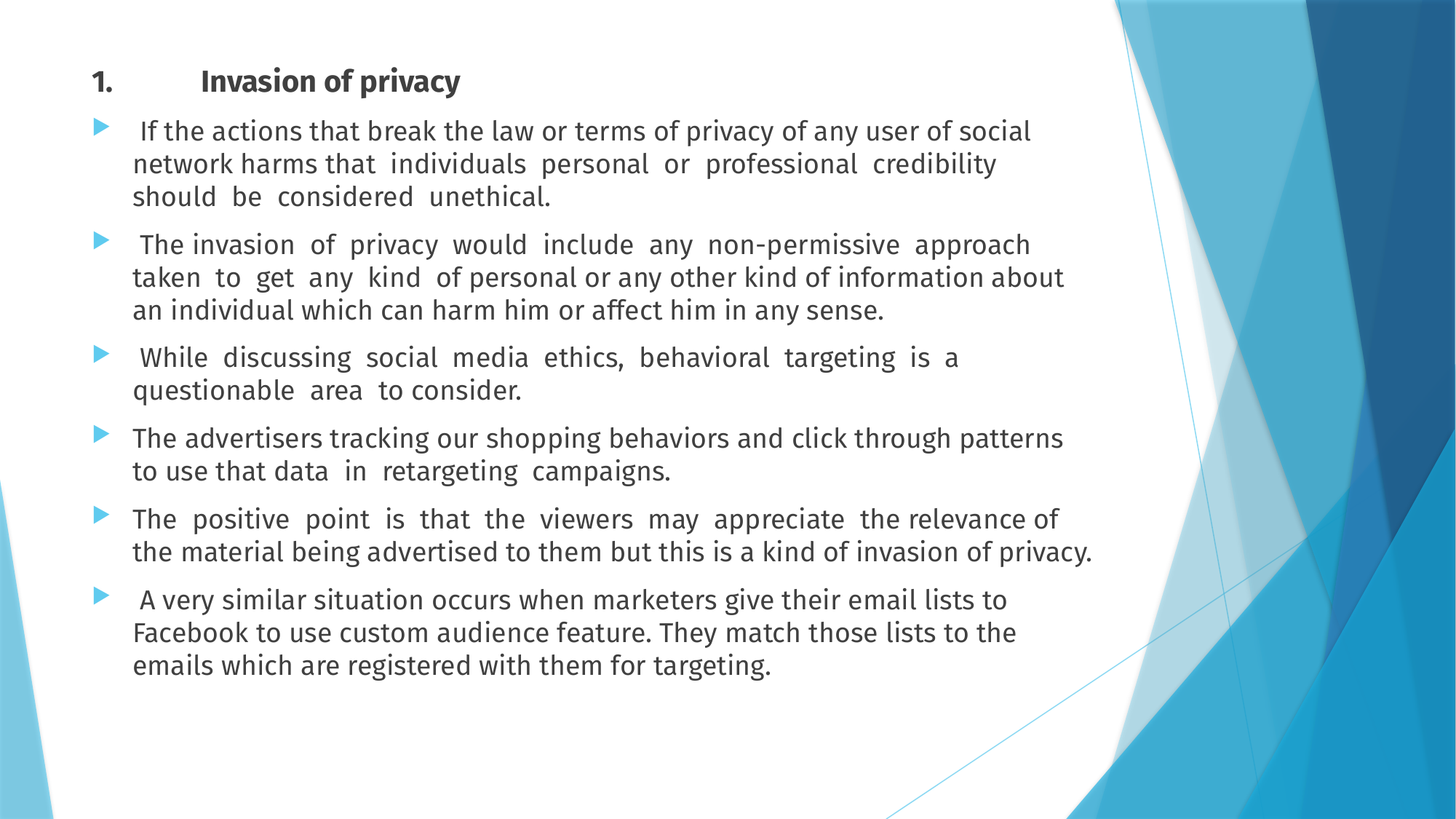

1.	Invasion of privacy
 If the actions that break the law or terms of privacy of any user of social network harms that  individuals  personal  or  professional  credibility  should  be  considered  unethical.
 The invasion  of  privacy  would  include  any  non-permissive  approach  taken  to  get  any  kind  of personal or any other kind of information about an individual which can harm him or affect him in any sense.
 While  discussing  social  media  ethics,  behavioral  targeting  is  a  questionable  area  to consider.
The advertisers tracking our shopping behaviors and click through patterns to use that data  in  retargeting  campaigns.
The  positive  point  is  that  the  viewers  may  appreciate  the relevance of the material being advertised to them but this is a kind of invasion of privacy.
 A very similar situation occurs when marketers give their email lists to Facebook to use custom audience feature. They match those lists to the emails which are registered with them for targeting.